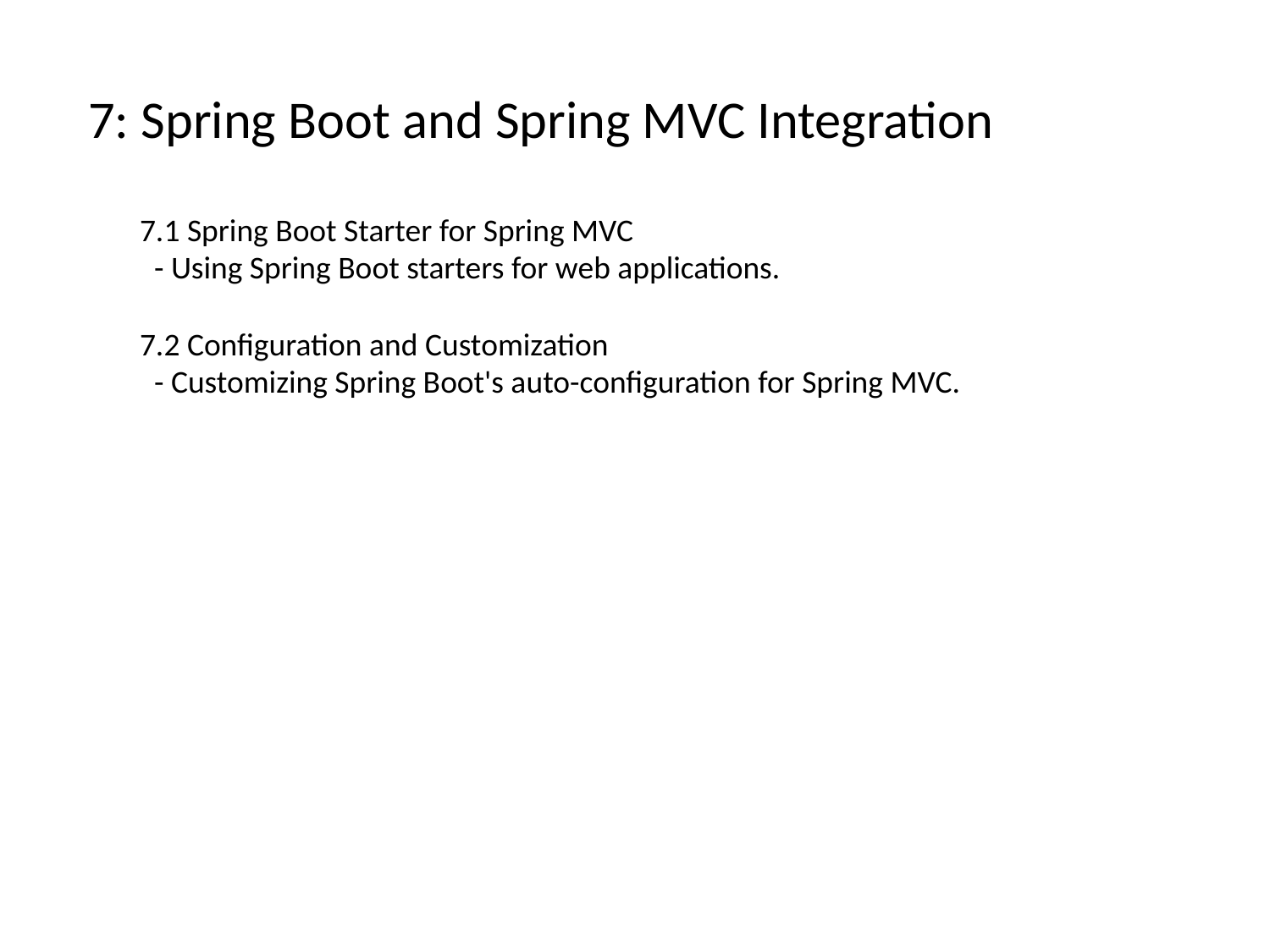

# 7: Spring Boot and Spring MVC Integration

7.1 Spring Boot Starter for Spring MVC
  - Using Spring Boot starters for web applications.
7.2 Configuration and Customization
  - Customizing Spring Boot's auto-configuration for Spring MVC.